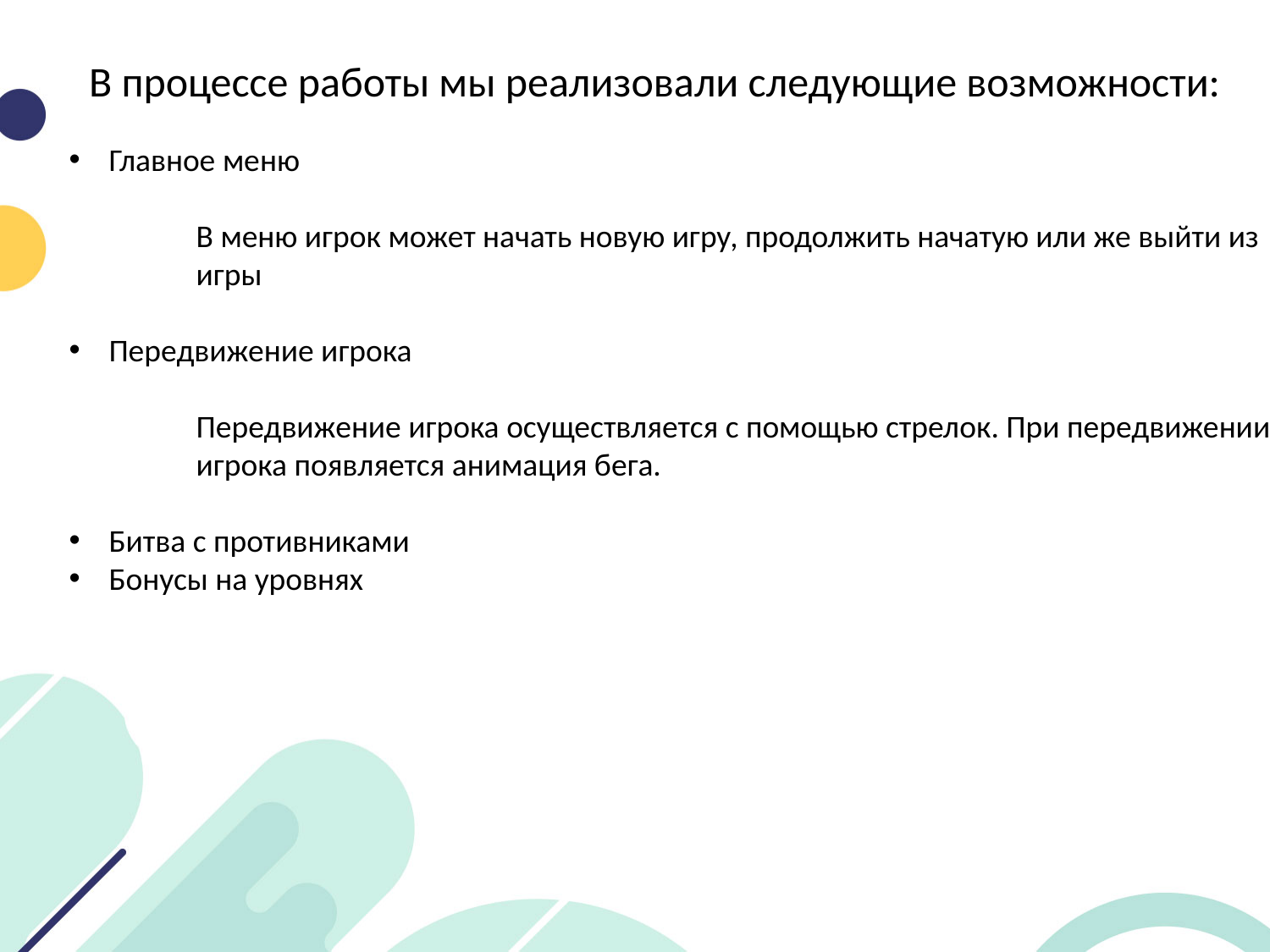

В процессе работы мы реализовали следующие возможности:
Главное меню

	В меню игрок может начать новую игру, продолжить начатую или же выйти из
	игры

Передвижение игрока

	Передвижение игрока осуществляется с помощью стрелок. При передвижении у   	игрока появляется анимация бега.

Битва с противниками
Бонусы на уровнях